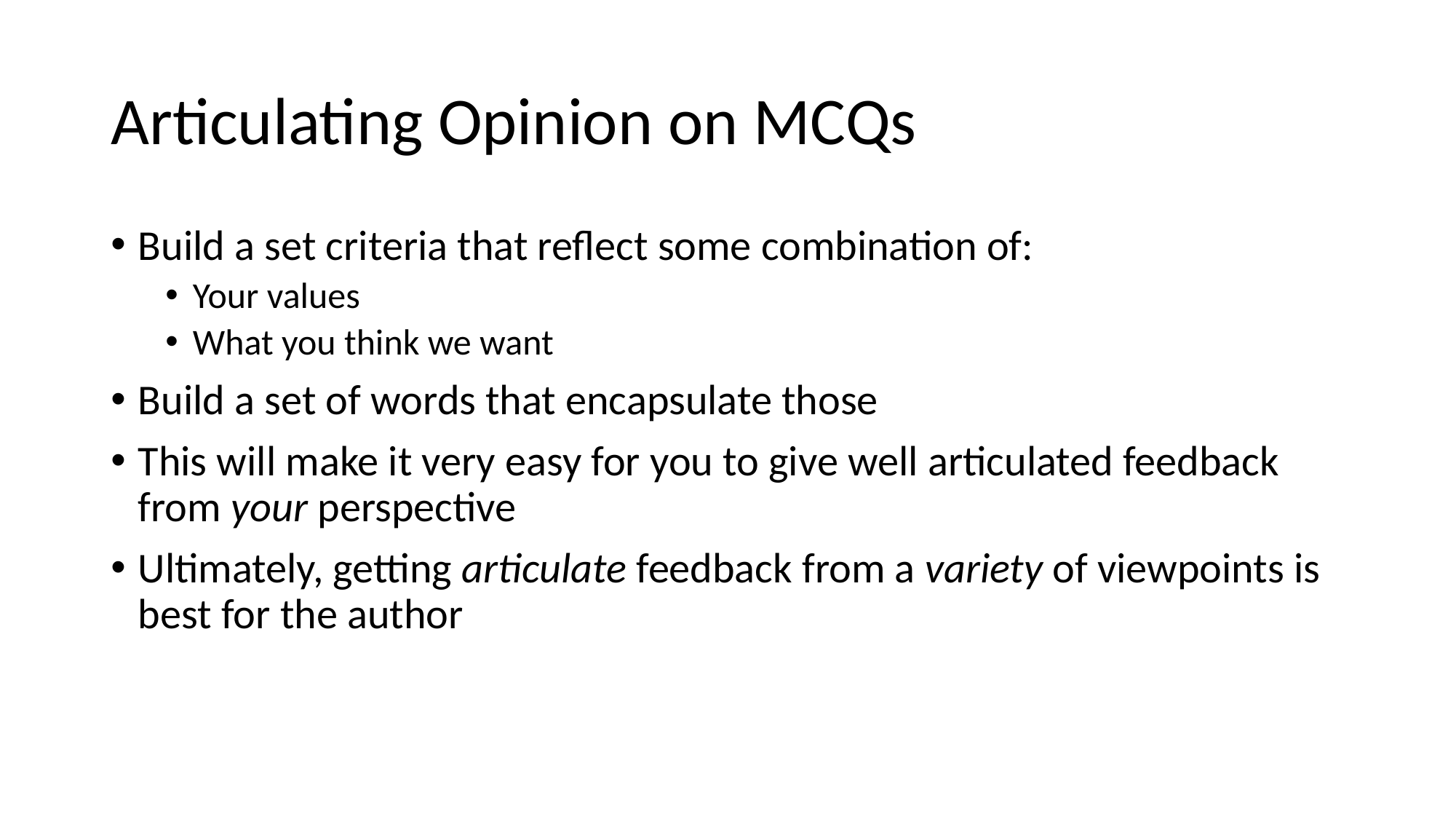

# Articulating Opinion on MCQs
Build a set criteria that reflect some combination of:
Your values
What you think we want
Build a set of words that encapsulate those
This will make it very easy for you to give well articulated feedback from your perspective
Ultimately, getting articulate feedback from a variety of viewpoints is best for the author